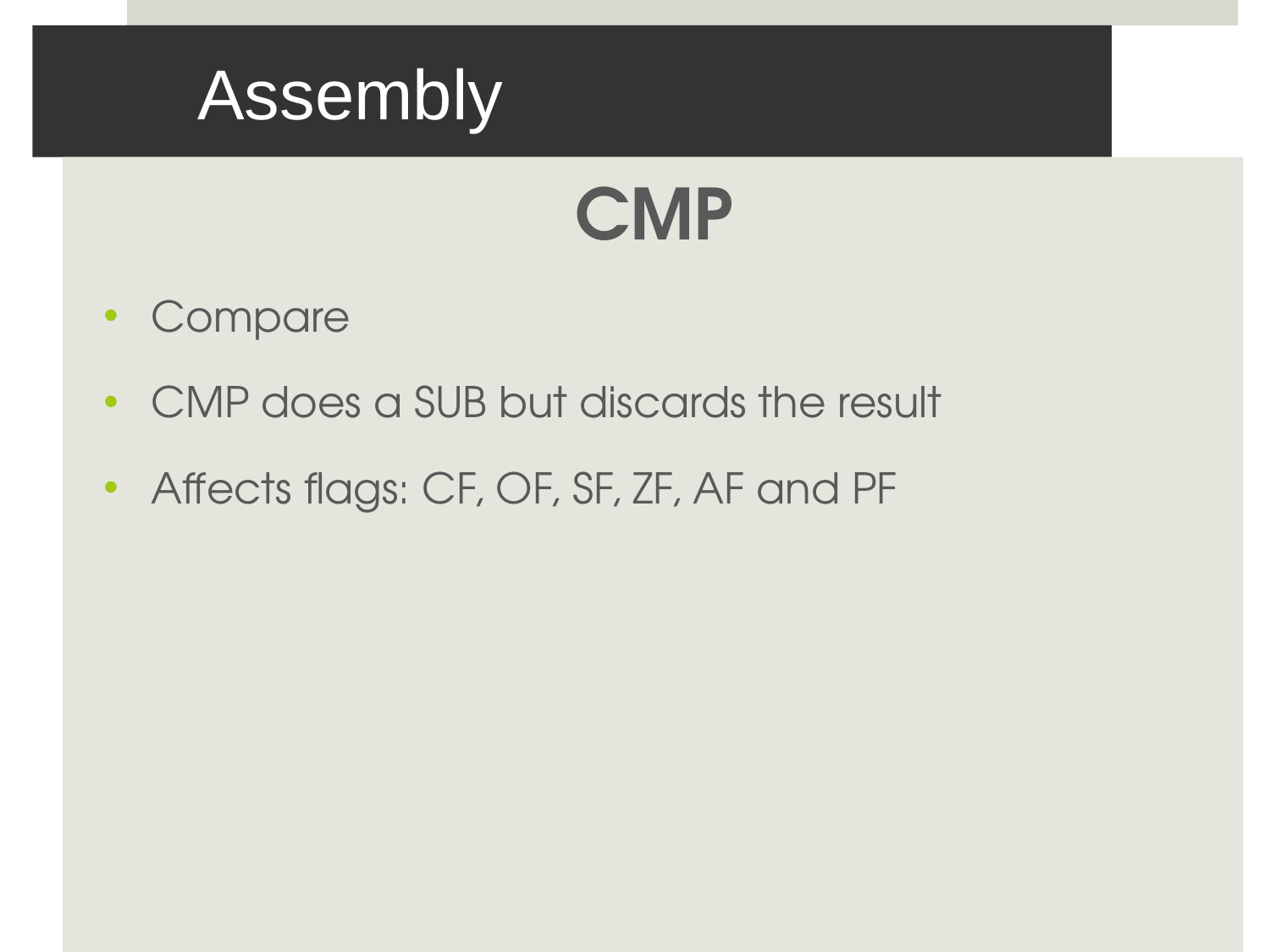

# Assembly
CMP
Compare
CMP does a SUB but discards the result
Affects flags: CF, OF, SF, ZF, AF and PF